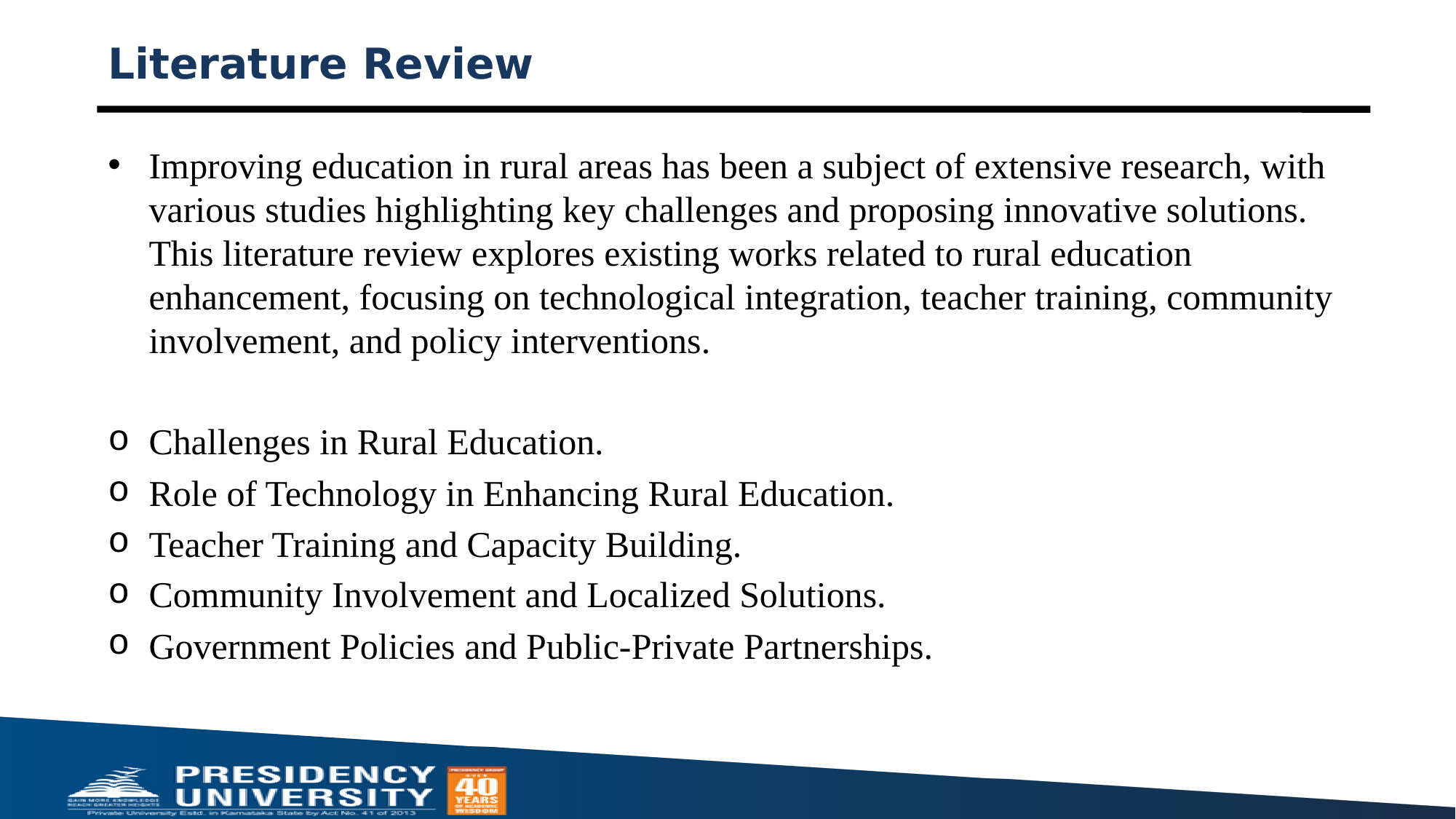

# Literature Review
Improving education in rural areas has been a subject of extensive research, with various studies highlighting key challenges and proposing innovative solutions. This literature review explores existing works related to rural education enhancement, focusing on technological integration, teacher training, community involvement, and policy interventions.

Challenges in Rural Education.
Role of Technology in Enhancing Rural Education.
Teacher Training and Capacity Building.
Community Involvement and Localized Solutions.
Government Policies and Public-Private Partnerships.